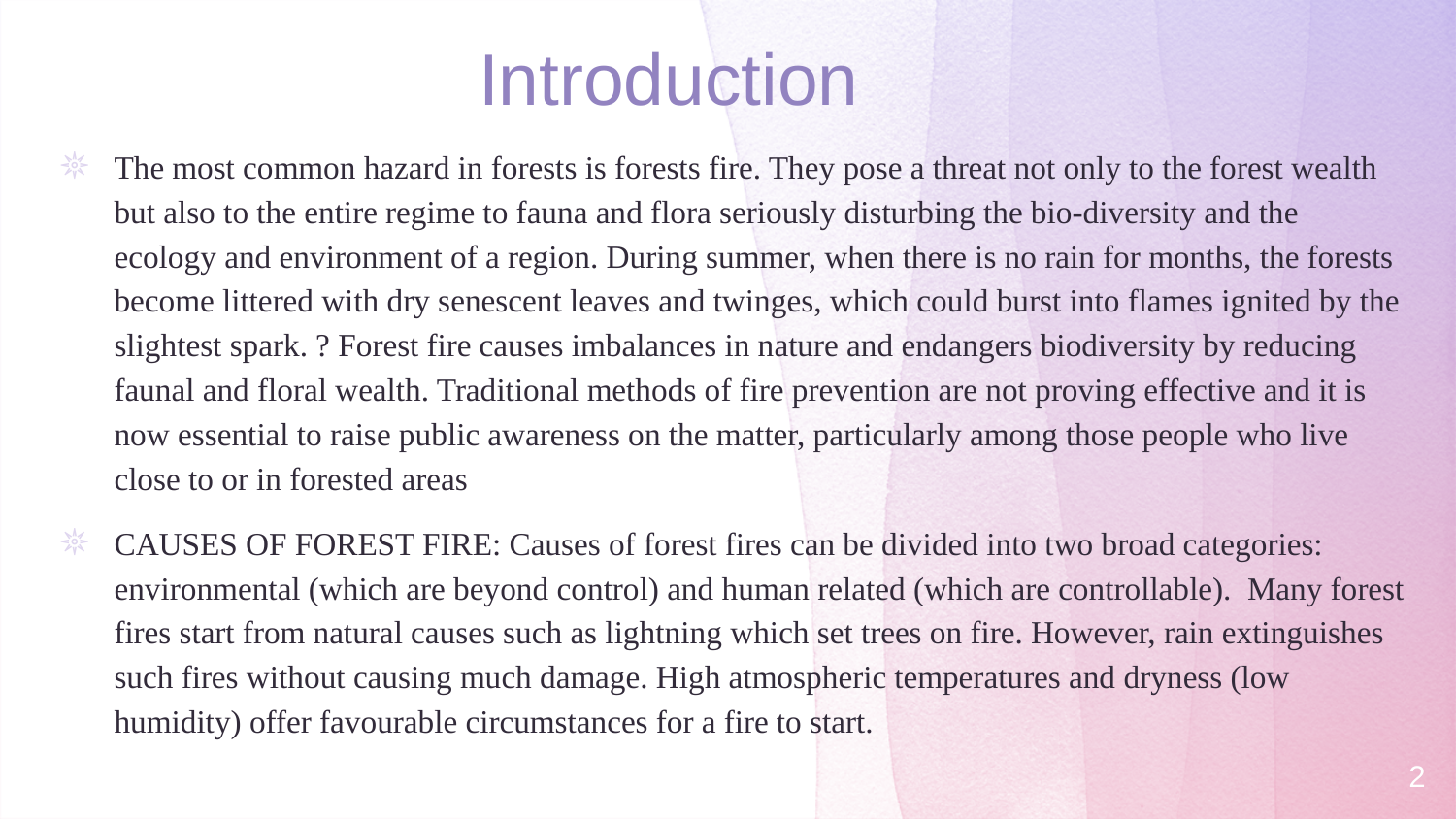

# Introduction
The most common hazard in forests is forests fire. They pose a threat not only to the forest wealth but also to the entire regime to fauna and flora seriously disturbing the bio-diversity and the ecology and environment of a region. During summer, when there is no rain for months, the forests become littered with dry senescent leaves and twinges, which could burst into flames ignited by the slightest spark. ? Forest fire causes imbalances in nature and endangers biodiversity by reducing faunal and floral wealth. Traditional methods of fire prevention are not proving effective and it is now essential to raise public awareness on the matter, particularly among those people who live close to or in forested areas
CAUSES OF FOREST FIRE: Causes of forest fires can be divided into two broad categories: environmental (which are beyond control) and human related (which are controllable).  Many forest fires start from natural causes such as lightning which set trees on fire. However, rain extinguishes such fires without causing much damage. High atmospheric temperatures and dryness (low humidity) offer favourable circumstances for a fire to start.

2